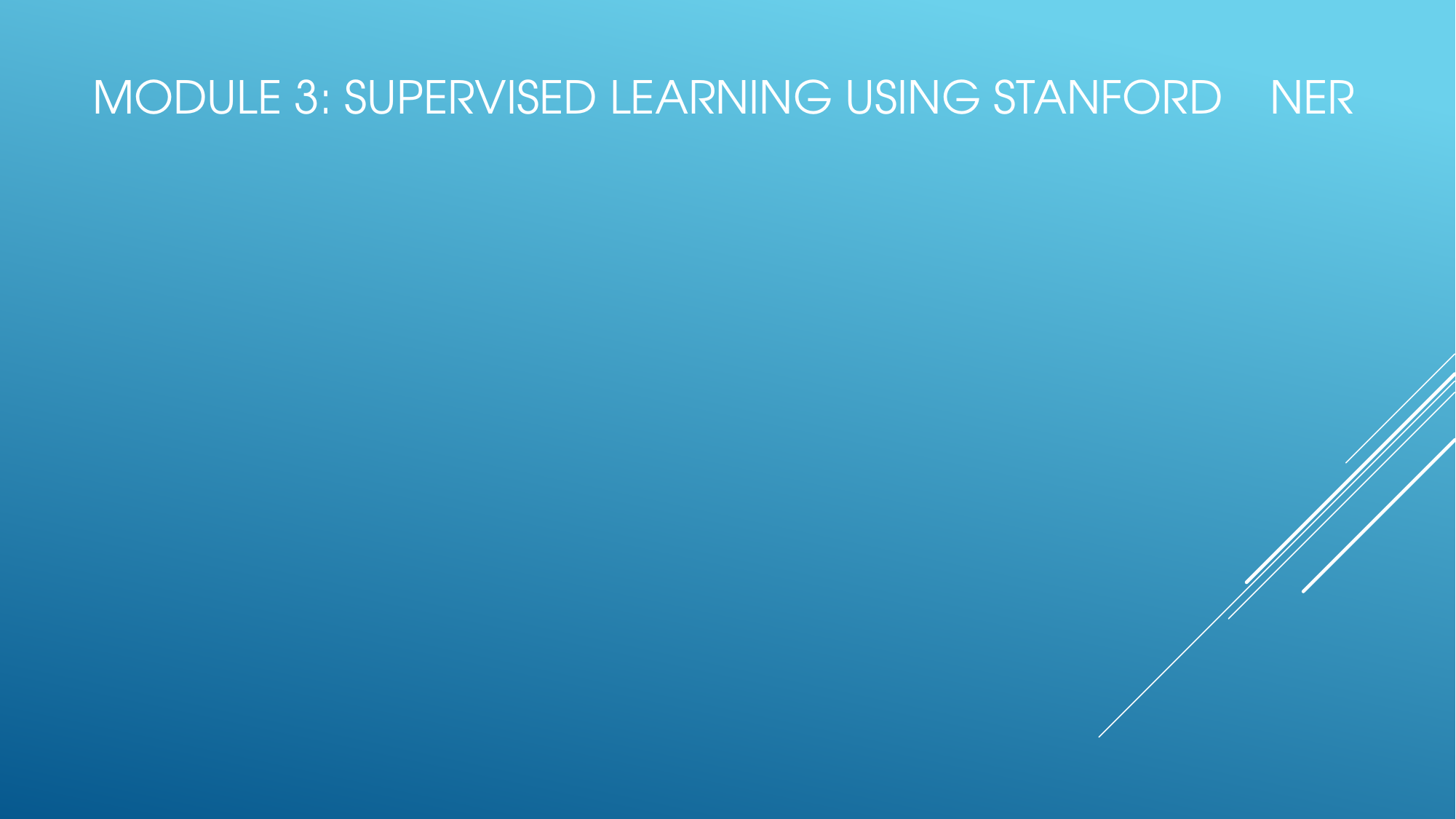

# Module 3: supervised learning using Stanford 											ner